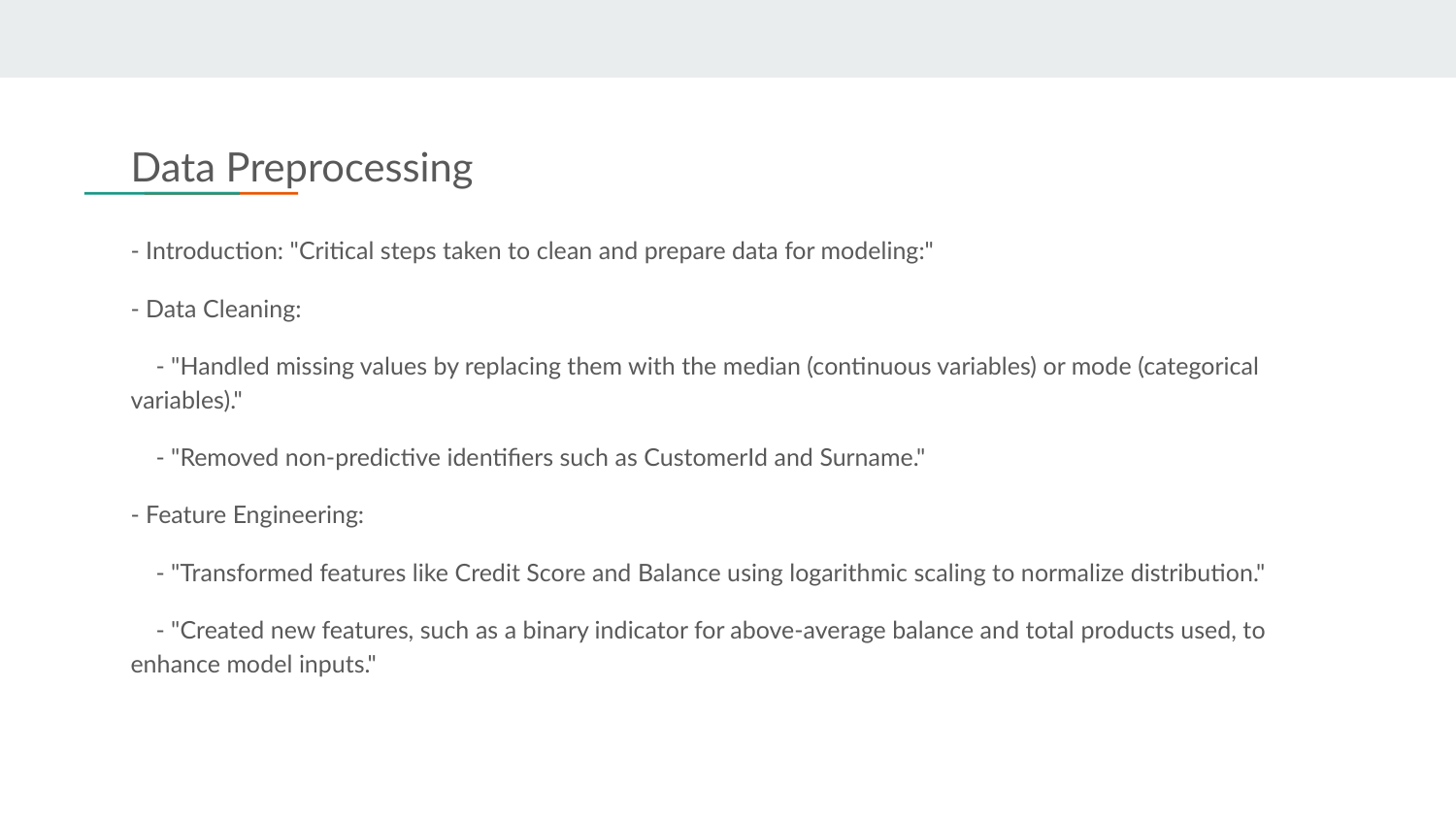

# Data Preprocessing
- Introduction: "Critical steps taken to clean and prepare data for modeling:"
- Data Cleaning:
    - "Handled missing values by replacing them with the median (continuous variables) or mode (categorical variables)."
    - "Removed non-predictive identifiers such as CustomerId and Surname."
- Feature Engineering:
    - "Transformed features like Credit Score and Balance using logarithmic scaling to normalize distribution."
    - "Created new features, such as a binary indicator for above-average balance and total products used, to enhance model inputs."